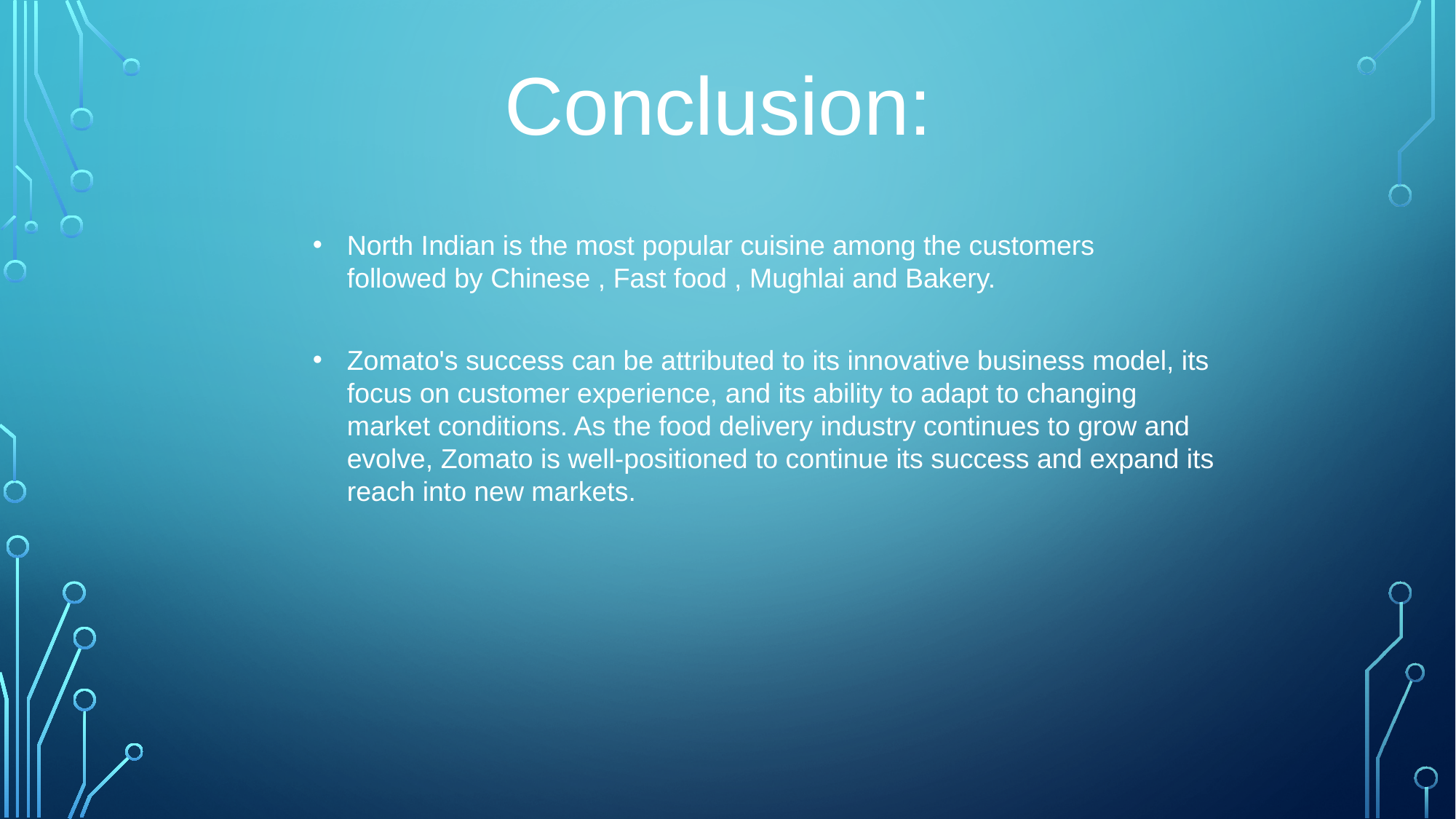

Conclusion:
North Indian is the most popular cuisine among the customers followed by Chinese , Fast food , Mughlai and Bakery.

Zomato's success can be attributed to its innovative business model, its focus on customer experience, and its ability to adapt to changing market conditions. As the food delivery industry continues to grow and evolve, Zomato is well-positioned to continue its success and expand its reach into new markets.